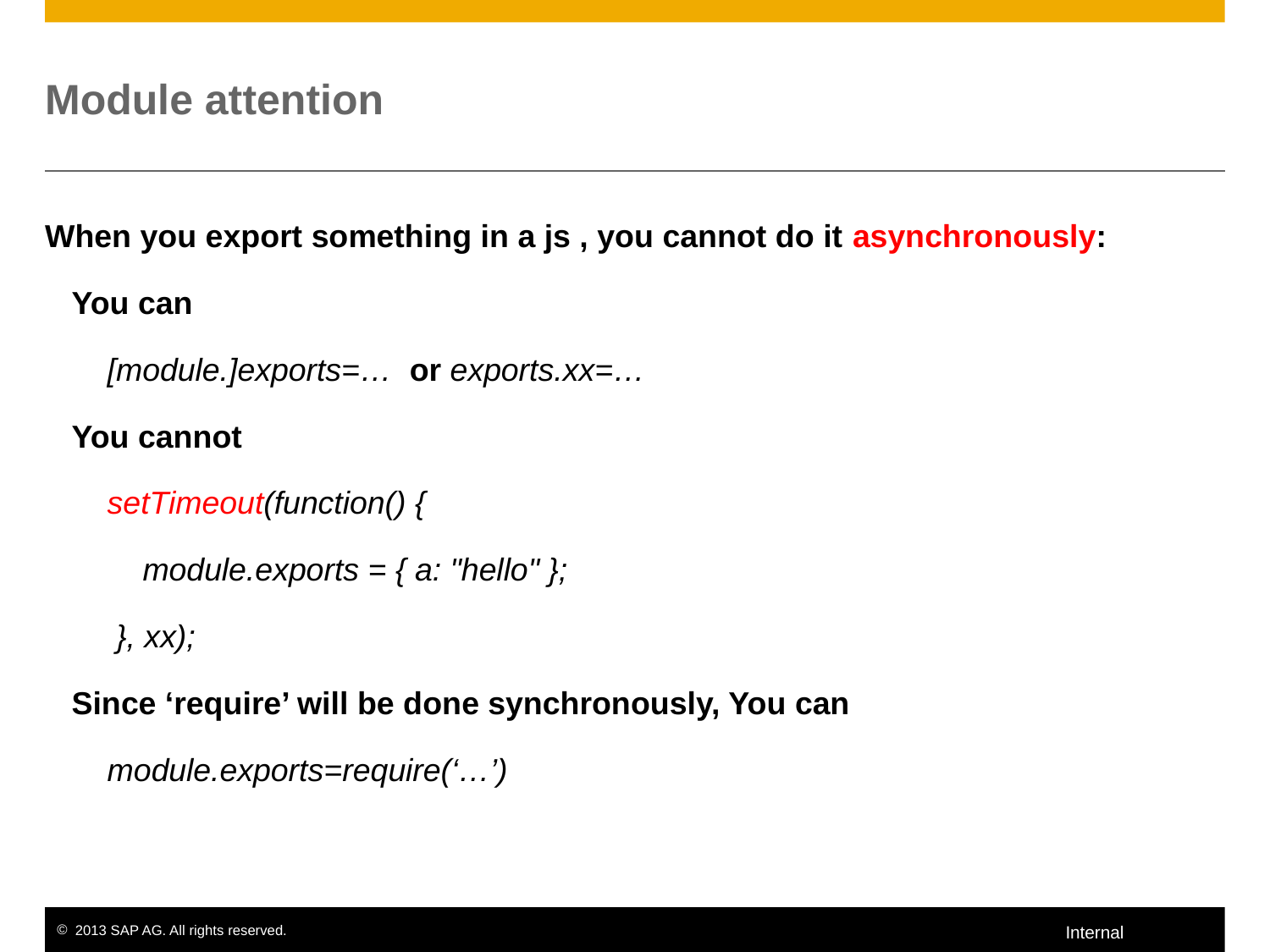

# Module attention
When you export something in a js , you cannot do it asynchronously:
   You can
       [module.]exports=…  or exports.xx=…
   You cannot
       setTimeout(function() {
           module.exports = { a: "hello" };
        }, xx);
   Since ‘require’ will be done synchronously, You can
       module.exports=require(‘…’)